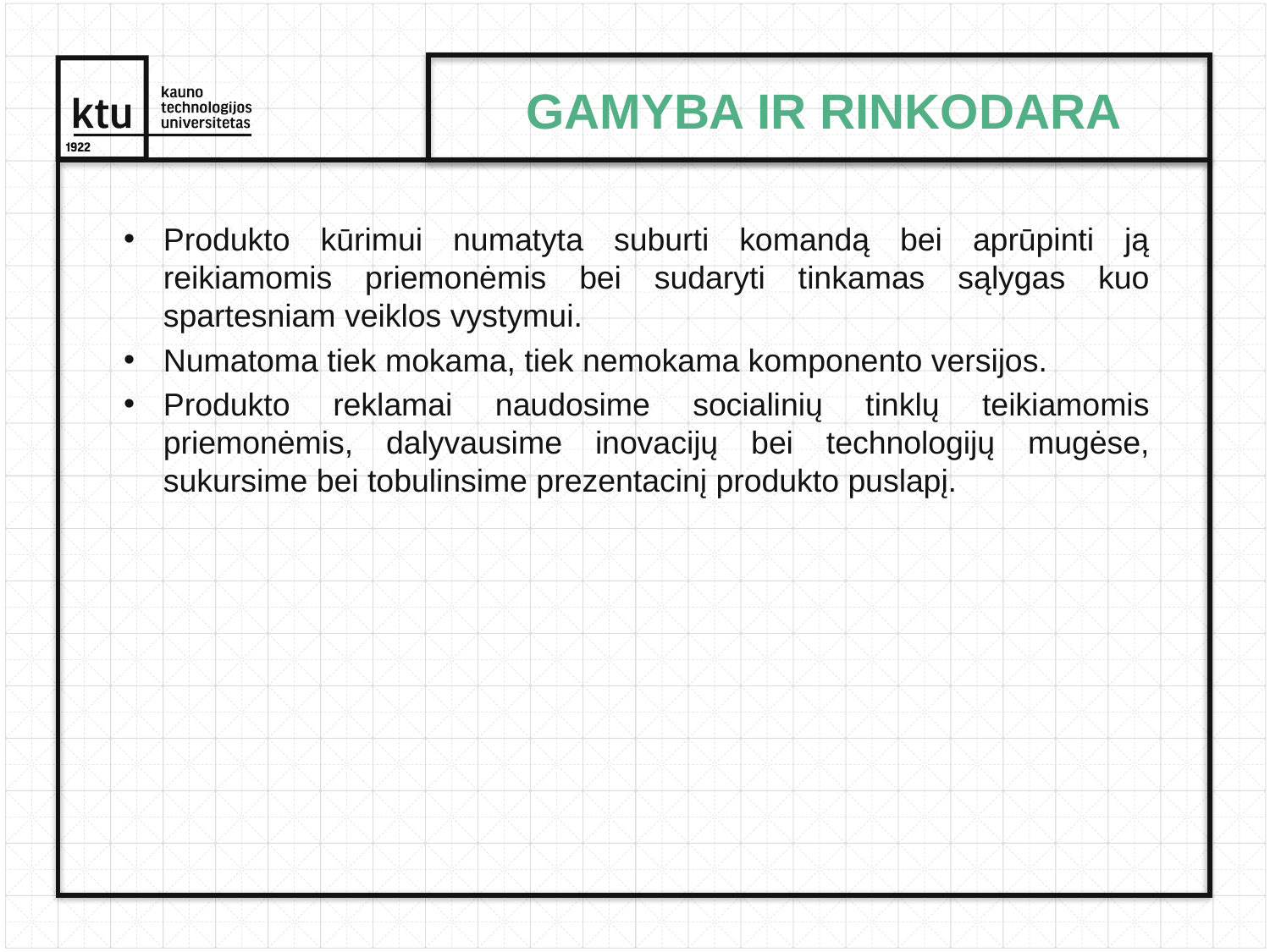

# Gamyba ir rinkodara
Produkto kūrimui numatyta suburti komandą bei aprūpinti ją reikiamomis priemonėmis bei sudaryti tinkamas sąlygas kuo spartesniam veiklos vystymui.
Numatoma tiek mokama, tiek nemokama komponento versijos.
Produkto reklamai naudosime socialinių tinklų teikiamomis priemonėmis, dalyvausime inovacijų bei technologijų mugėse, sukursime bei tobulinsime prezentacinį produkto puslapį.